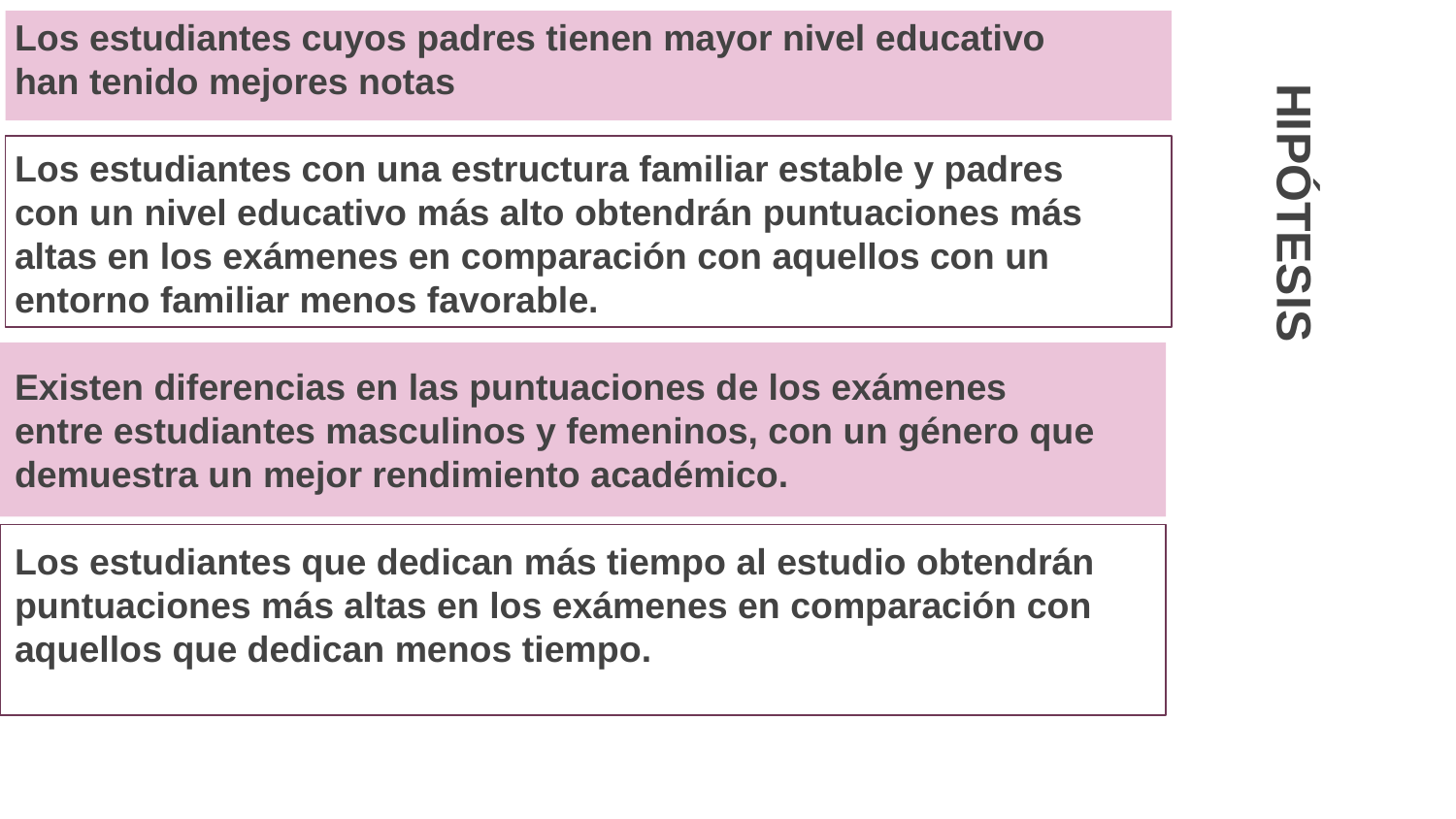

Los estudiantes cuyos padres tienen mayor nivel educativo han tenido mejores notas

Los estudiantes con una estructura familiar estable y padres con un nivel educativo más alto obtendrán puntuaciones más altas en los exámenes en comparación con aquellos con un entorno familiar menos favorable.

Existen diferencias en las puntuaciones de los exámenes entre estudiantes masculinos y femeninos, con un género que demuestra un mejor rendimiento académico.

Los estudiantes que dedican más tiempo al estudio obtendrán puntuaciones más altas en los exámenes en comparación con aquellos que dedican menos tiempo.

HIPÓTESIS